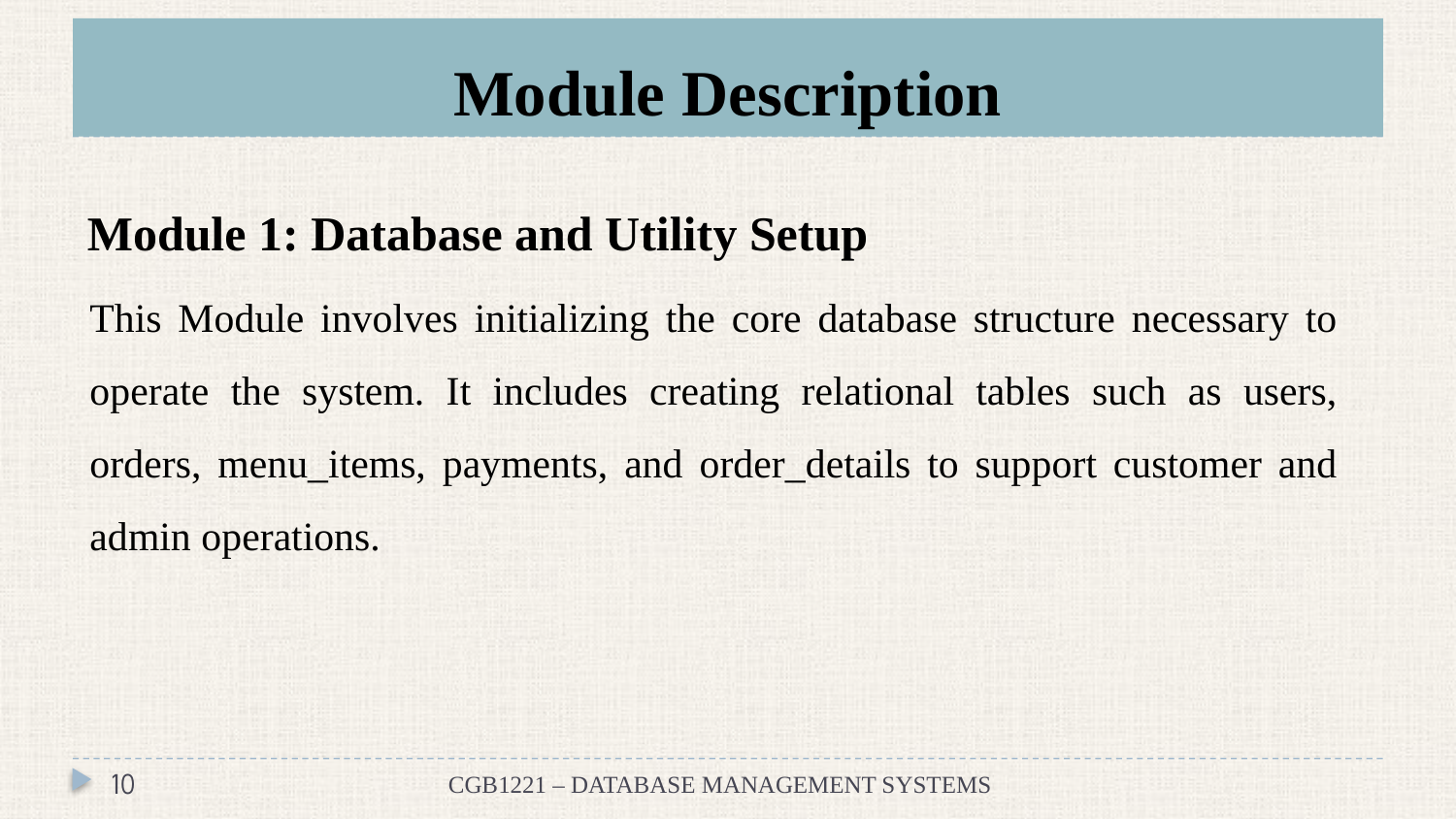

# Module Description
Module 1: Database and Utility Setup
This Module involves initializing the core database structure necessary to operate the system. It includes creating relational tables such as users, orders, menu_items, payments, and order_details to support customer and admin operations.
10
CGB1221 – DATABASE MANAGEMENT SYSTEMS